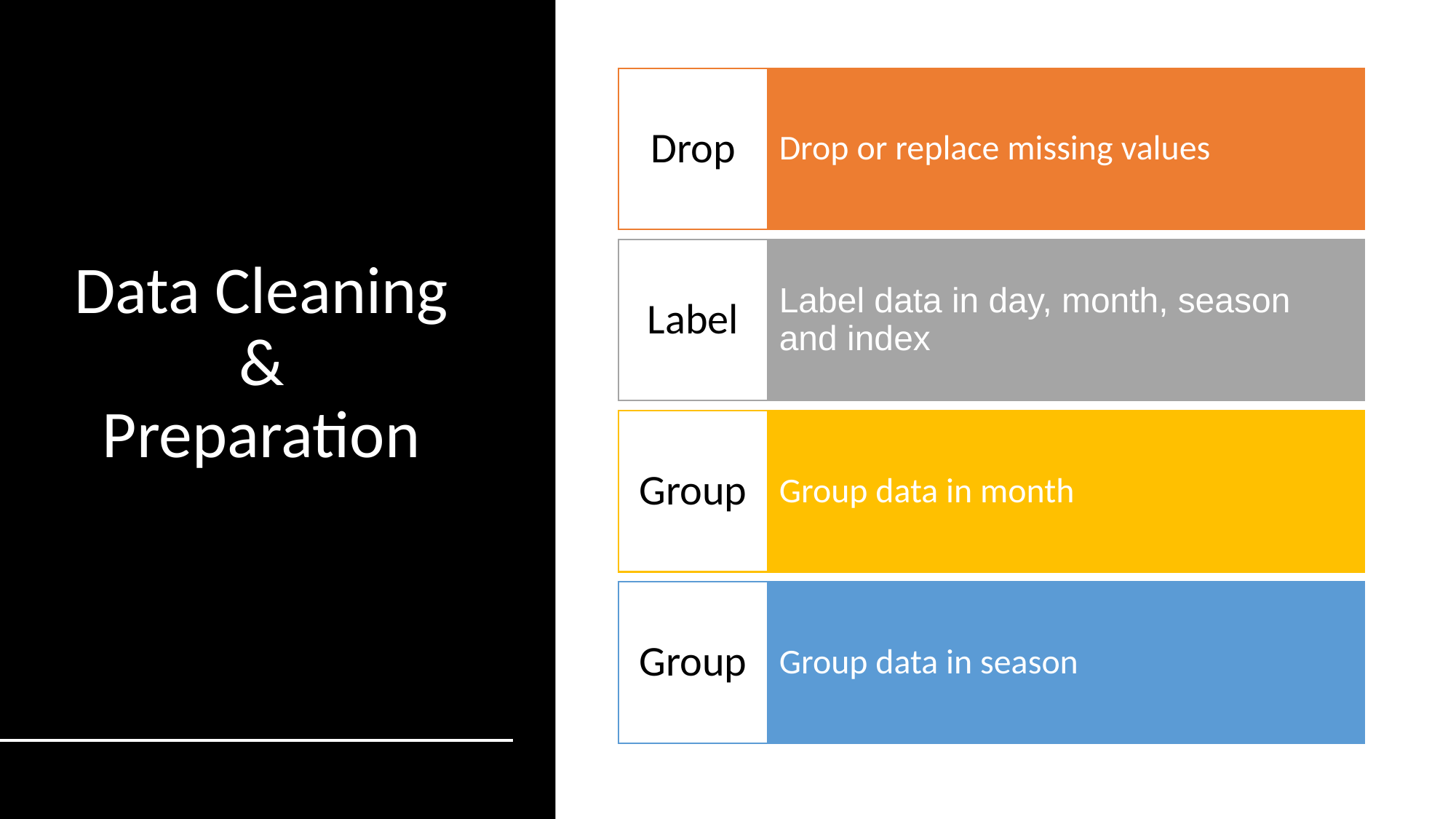

Drop or replace missing values
Drop
Label data in day, month, season and index
Label
Group data in month
Group
Group data in season
Group
# Data Cleaning & Preparation